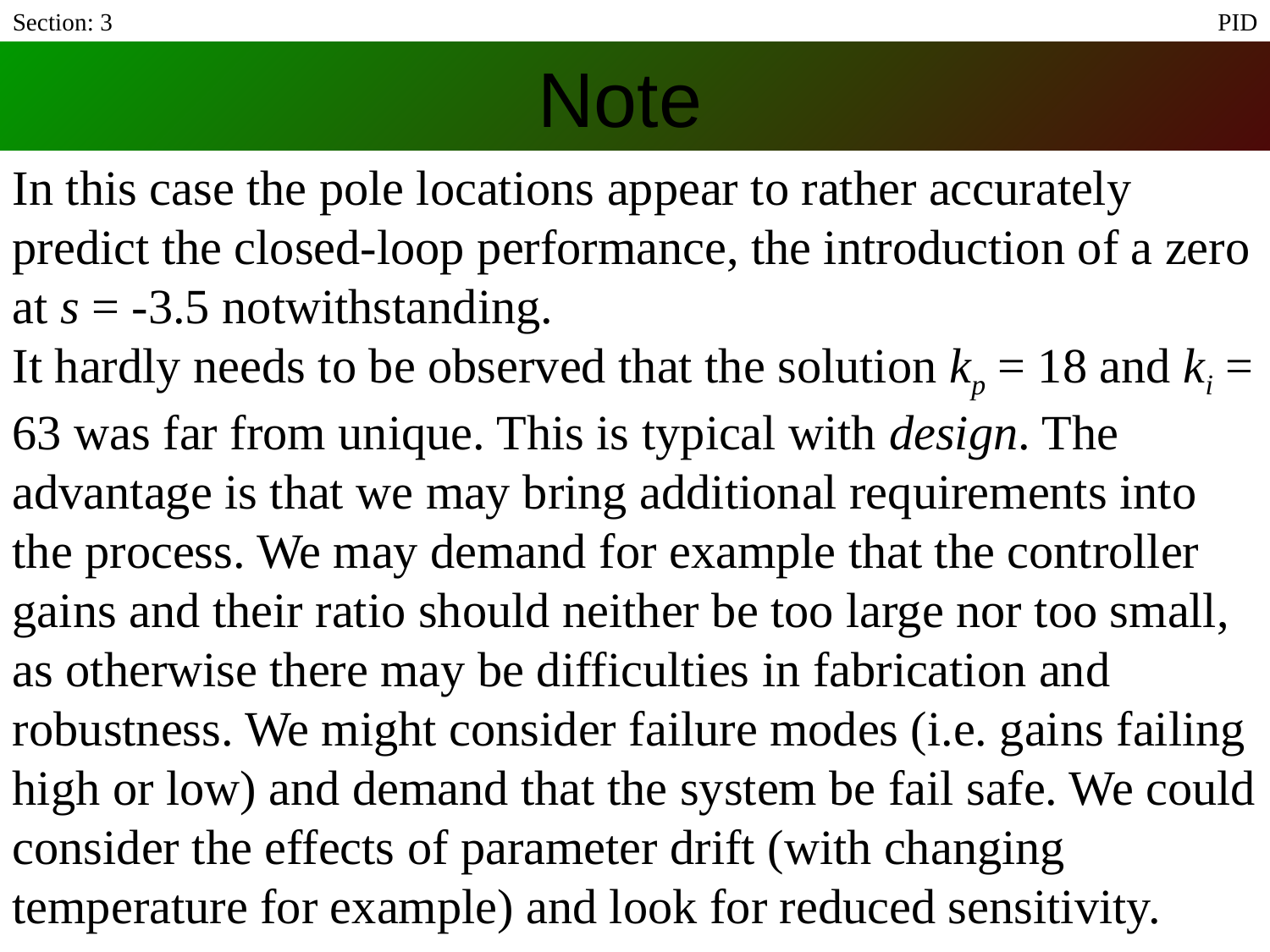

Section: 3
PID
# Note

In this case the pole locations appear to rather accurately predict the closed-loop performance, the introduction of a zero at s = -3.5 notwithstanding.
It hardly needs to be observed that the solution kp = 18 and ki = 63 was far from unique. This is typical with design. The advantage is that we may bring additional requirements into the process. We may demand for example that the controller gains and their ratio should neither be too large nor too small, as otherwise there may be difficulties in fabrication and robustness. We might consider failure modes (i.e. gains failing high or low) and demand that the system be fail safe. We could consider the effects of parameter drift (with changing temperature for example) and look for reduced sensitivity.